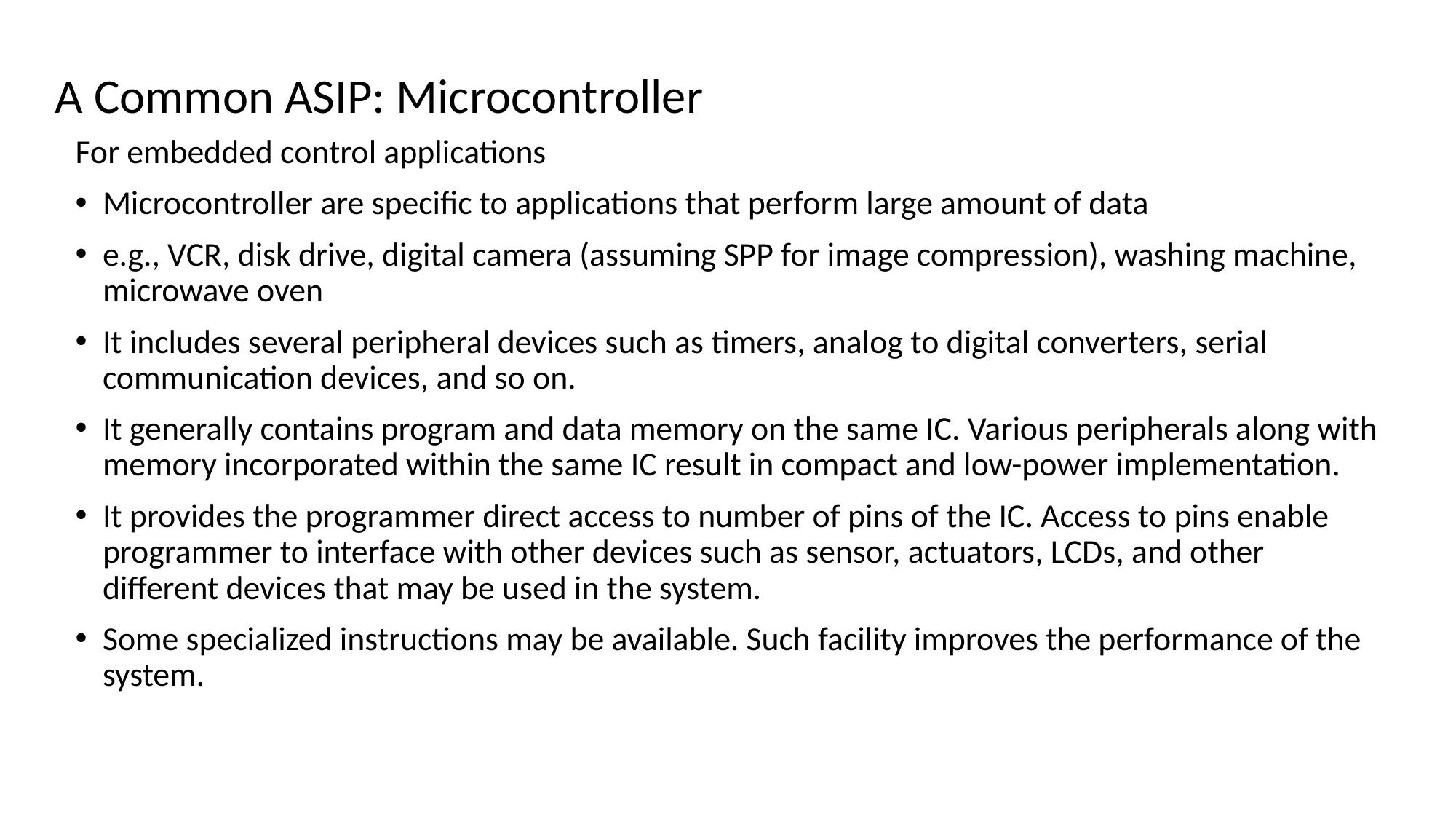

# A Common ASIP: Microcontroller
For embedded control applications
Microcontroller are specific to applications that perform large amount of data
e.g., VCR, disk drive, digital camera (assuming SPP for image compression), washing machine, microwave oven
It includes several peripheral devices such as timers, analog to digital converters, serial communication devices, and so on.
It generally contains program and data memory on the same IC. Various peripherals along with memory incorporated within the same IC result in compact and low-power implementation.
It provides the programmer direct access to number of pins of the IC. Access to pins enable programmer to interface with other devices such as sensor, actuators, LCDs, and other different devices that may be used in the system.
Some specialized instructions may be available. Such facility improves the performance of the system.